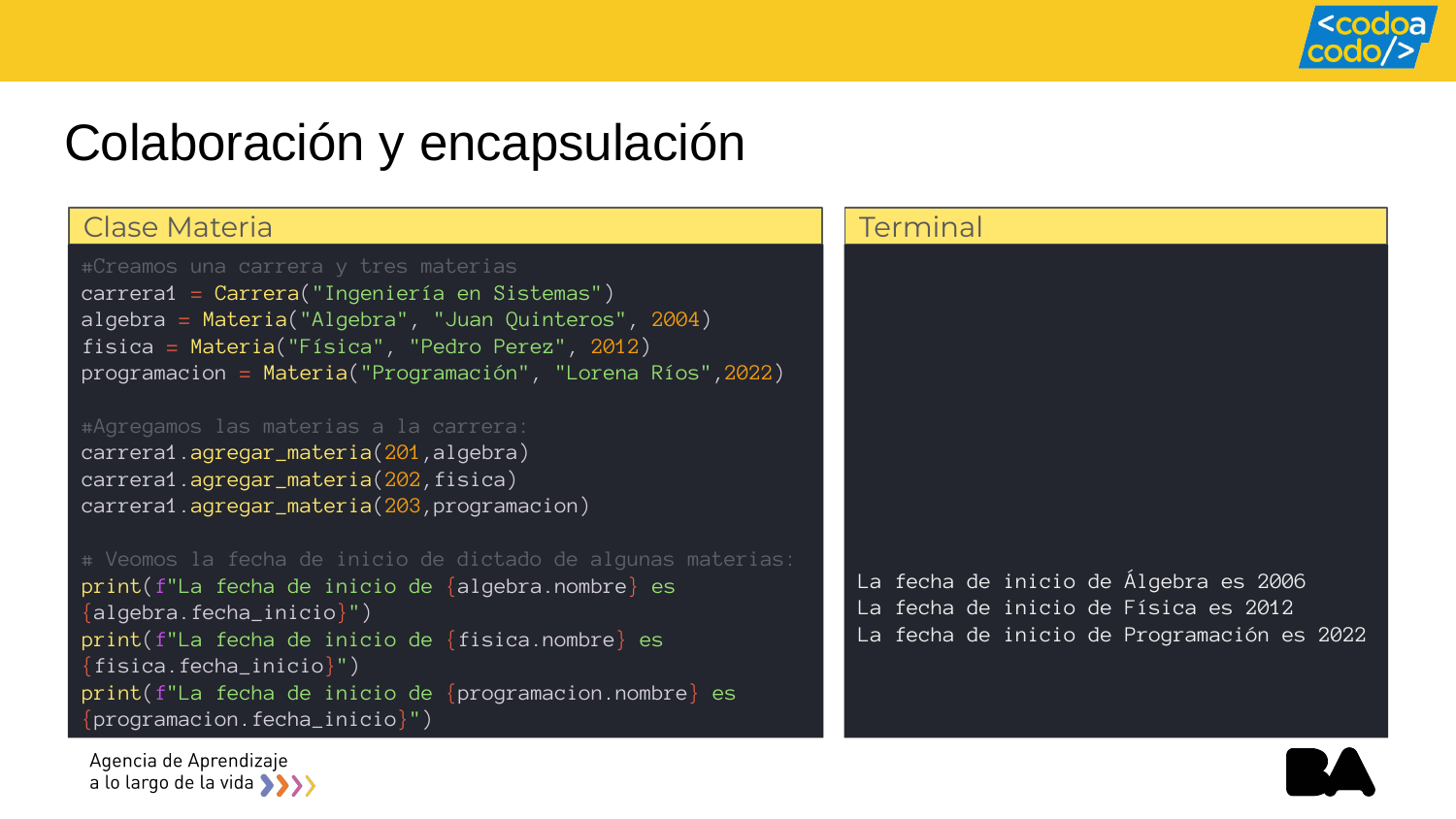

# Colaboración y encapsulación
Clase Materia
Terminal
#Creamos una carrera y tres materias
carrera1 = Carrera("Ingeniería en Sistemas")
algebra = Materia("Algebra", "Juan Quinteros", 2004)
fisica = Materia("Física", "Pedro Perez", 2012)
programacion = Materia("Programación", "Lorena Ríos",2022)

#Agregamos las materias a la carrera:
carrera1.agregar_materia(201,algebra)
carrera1.agregar_materia(202,fisica)
carrera1.agregar_materia(203,programacion)

# Veomos la fecha de inicio de dictado de algunas materias:
print(f"La fecha de inicio de {algebra.nombre} es {algebra.fecha_inicio}")
print(f"La fecha de inicio de {fisica.nombre} es {fisica.fecha_inicio}")
print(f"La fecha de inicio de {programacion.nombre} es {programacion.fecha_inicio}")

La fecha de inicio de Álgebra es 2006
La fecha de inicio de Física es 2012
La fecha de inicio de Programación es 2022